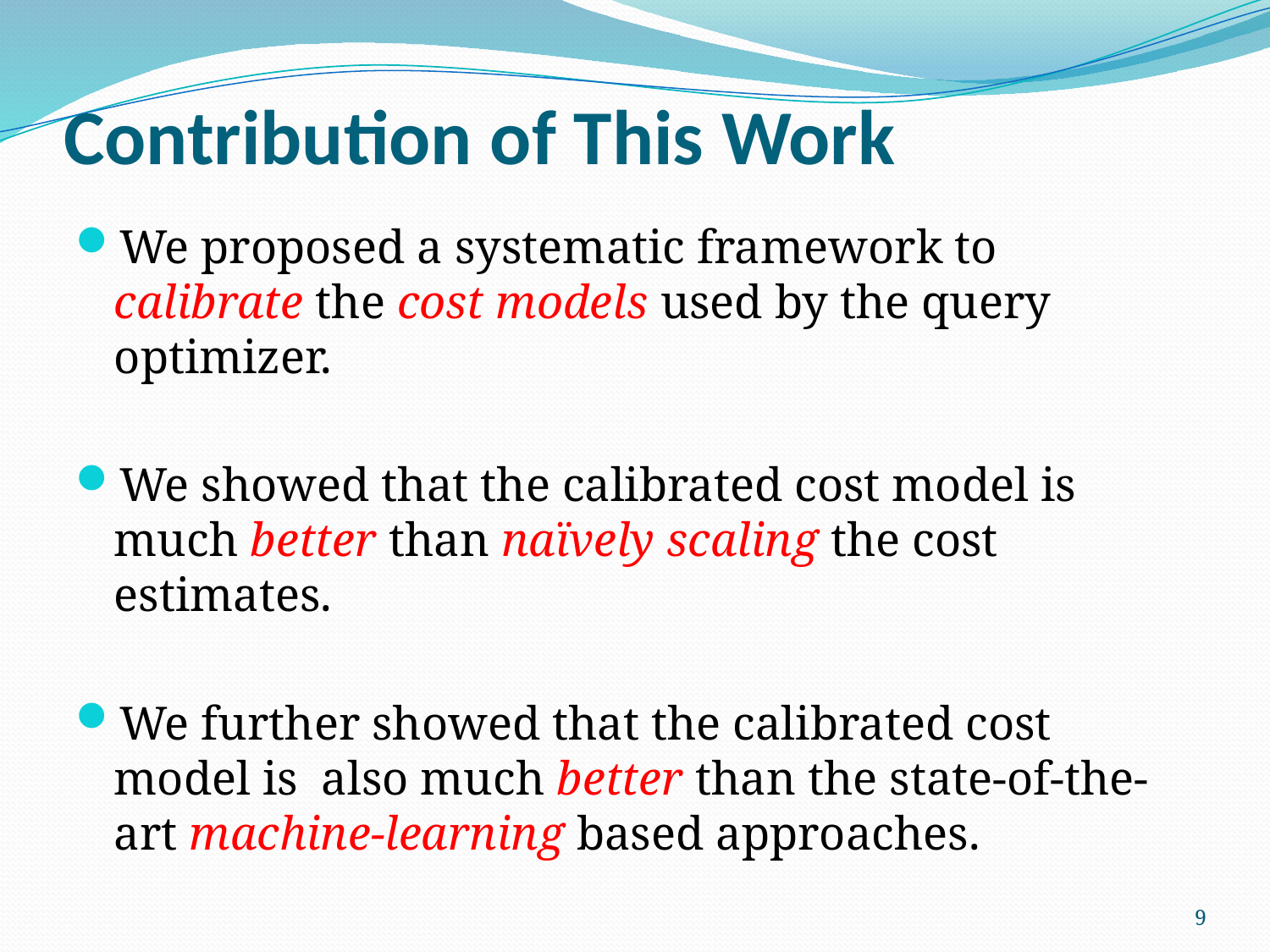

# Contribution of This Work
We proposed a systematic framework to calibrate the cost models used by the query optimizer.

We showed that the calibrated cost model is much better than naïvely scaling the cost estimates.

We further showed that the calibrated cost model is  also much better than the state-of-the-art machine-learning based approaches.
9